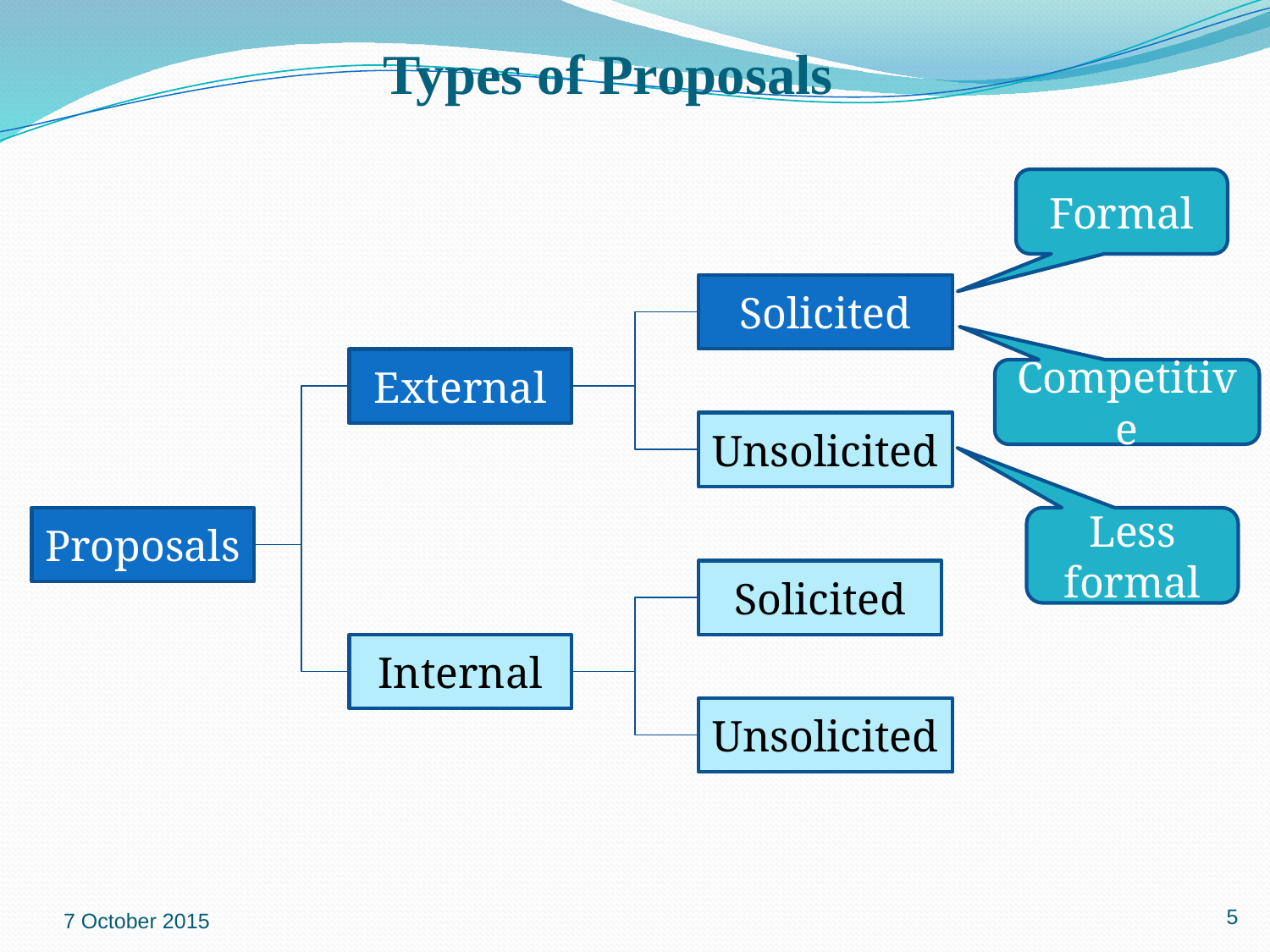

# Types of Proposals
Formal
Solicited
External
Competitive
Unsolicited
Proposals
Less formal
Solicited
Internal
Unsolicited
5
7 October 2015